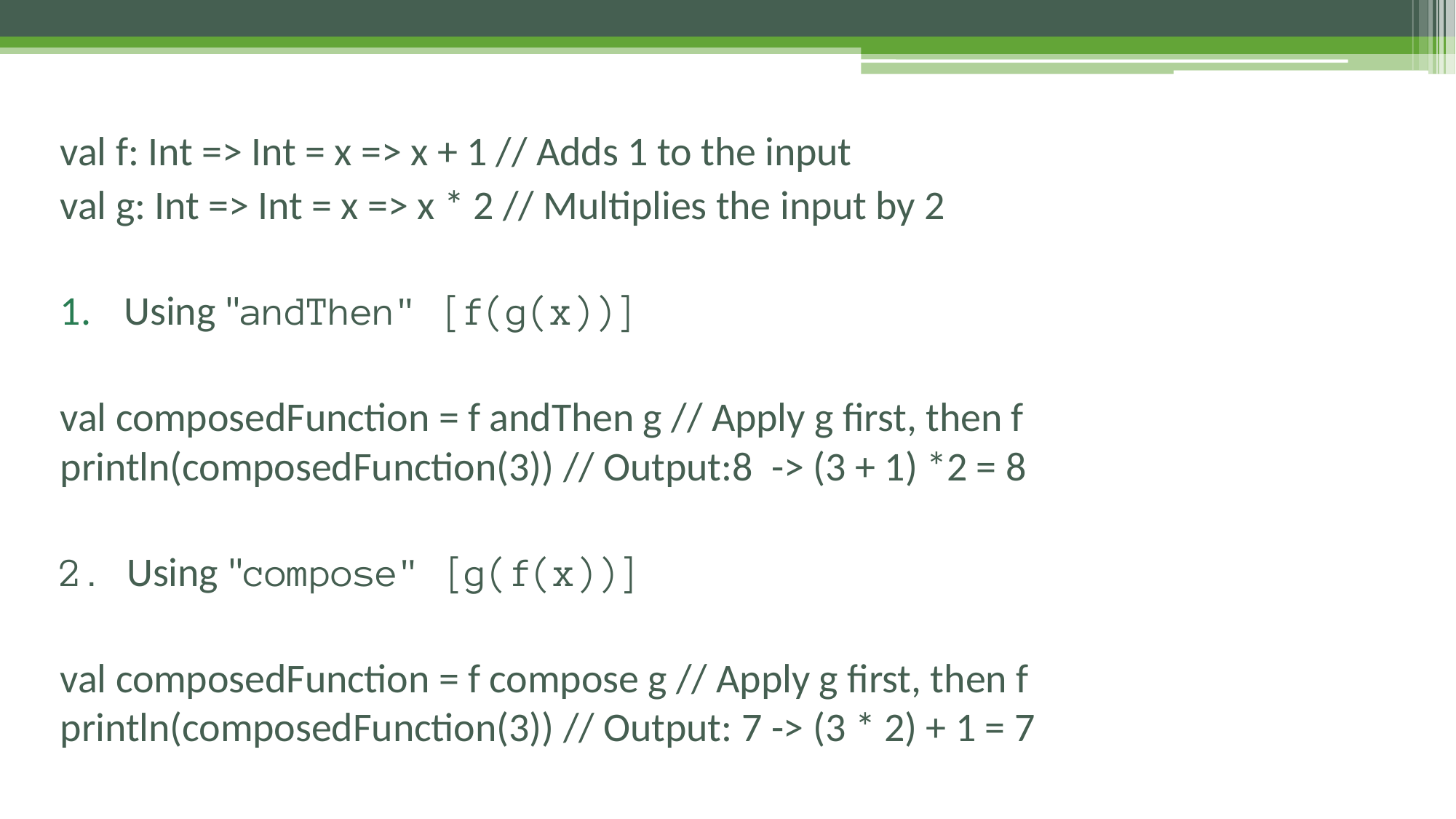

val f: Int => Int = x => x + 1 // Adds 1 to the input
val g: Int => Int = x => x * 2 // Multiplies the input by 2

Using "andThen" [f(g(x))]

val composedFunction = f andThen g // Apply g first, then f println(composedFunction(3)) // Output:8  -> (3 + 1) *2 = 8

2. Using "compose" [g(f(x))]

val composedFunction = f compose g // Apply g first, then f println(composedFunction(3)) // Output: 7 -> (3 * 2) + 1 = 7